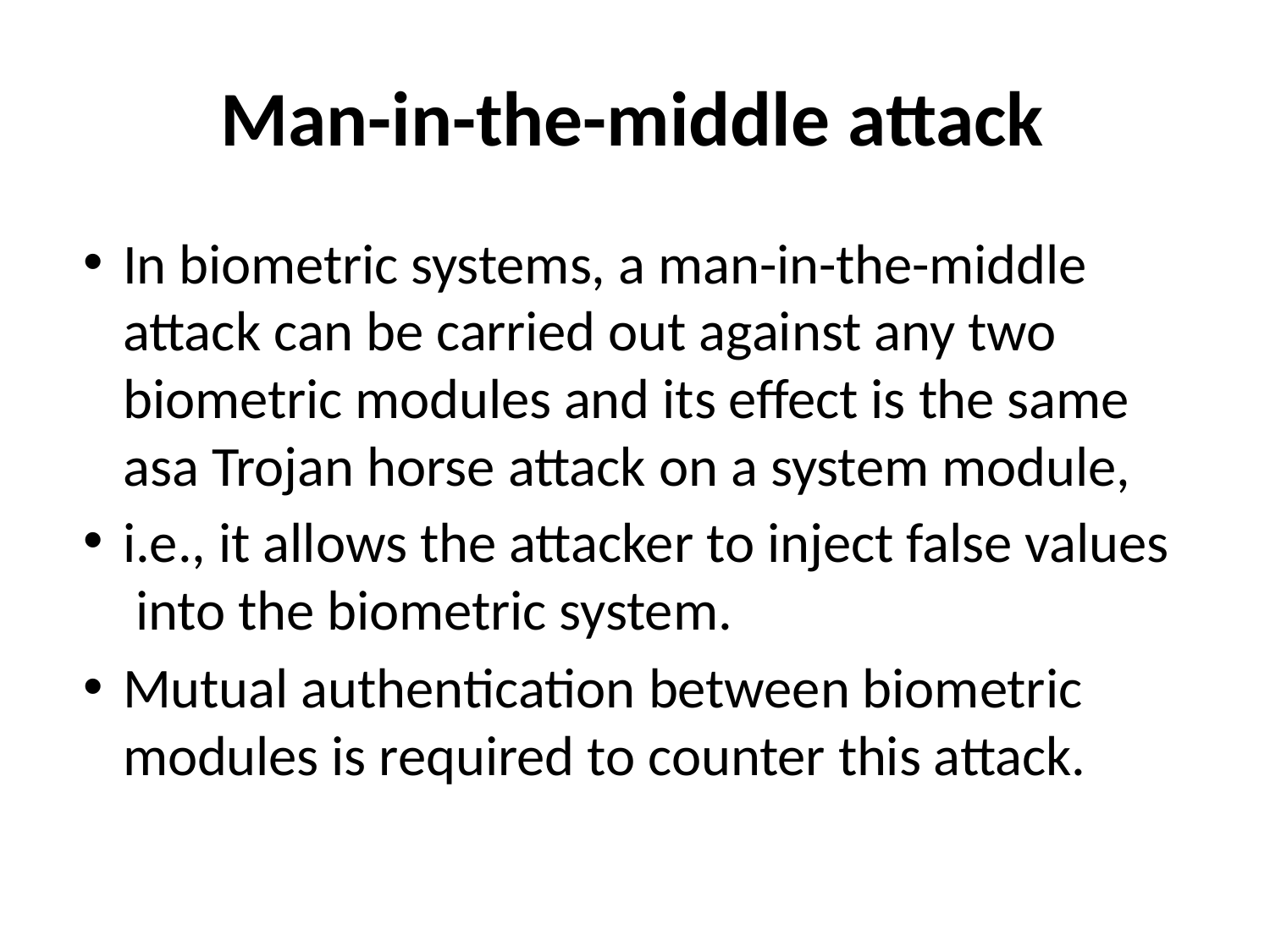

# Man-in-the-middle attack
In biometric systems, a man-in-the-middle  attack can be carried out against any two  biometric modules and its effect is the same  asa Trojan horse attack on a system module,
i.e., it allows the attacker to inject false values  into the biometric system.
Mutual authentication between biometric  modules is required to counter this attack.